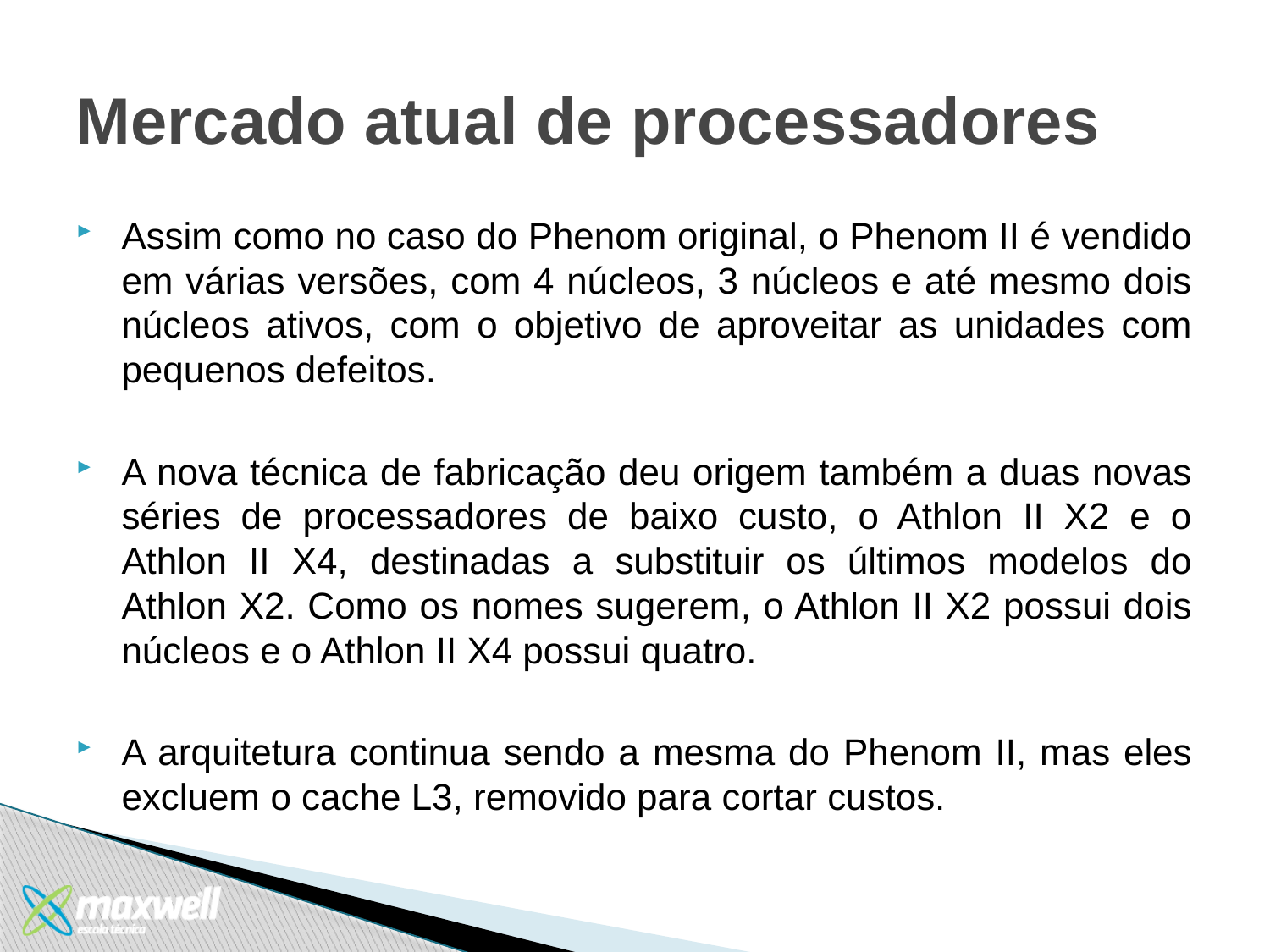

# Mercado atual de processadores
Assim como no caso do Phenom original, o Phenom II é vendido em várias versões, com 4 núcleos, 3 núcleos e até mesmo dois núcleos ativos, com o objetivo de aproveitar as unidades com pequenos defeitos.

A nova técnica de fabricação deu origem também a duas novas séries de processadores de baixo custo, o Athlon II X2 e o Athlon II X4, destinadas a substituir os últimos modelos do Athlon X2. Como os nomes sugerem, o Athlon II X2 possui dois núcleos e o Athlon II X4 possui quatro.

A arquitetura continua sendo a mesma do Phenom II, mas eles excluem o cache L3, removido para cortar custos.